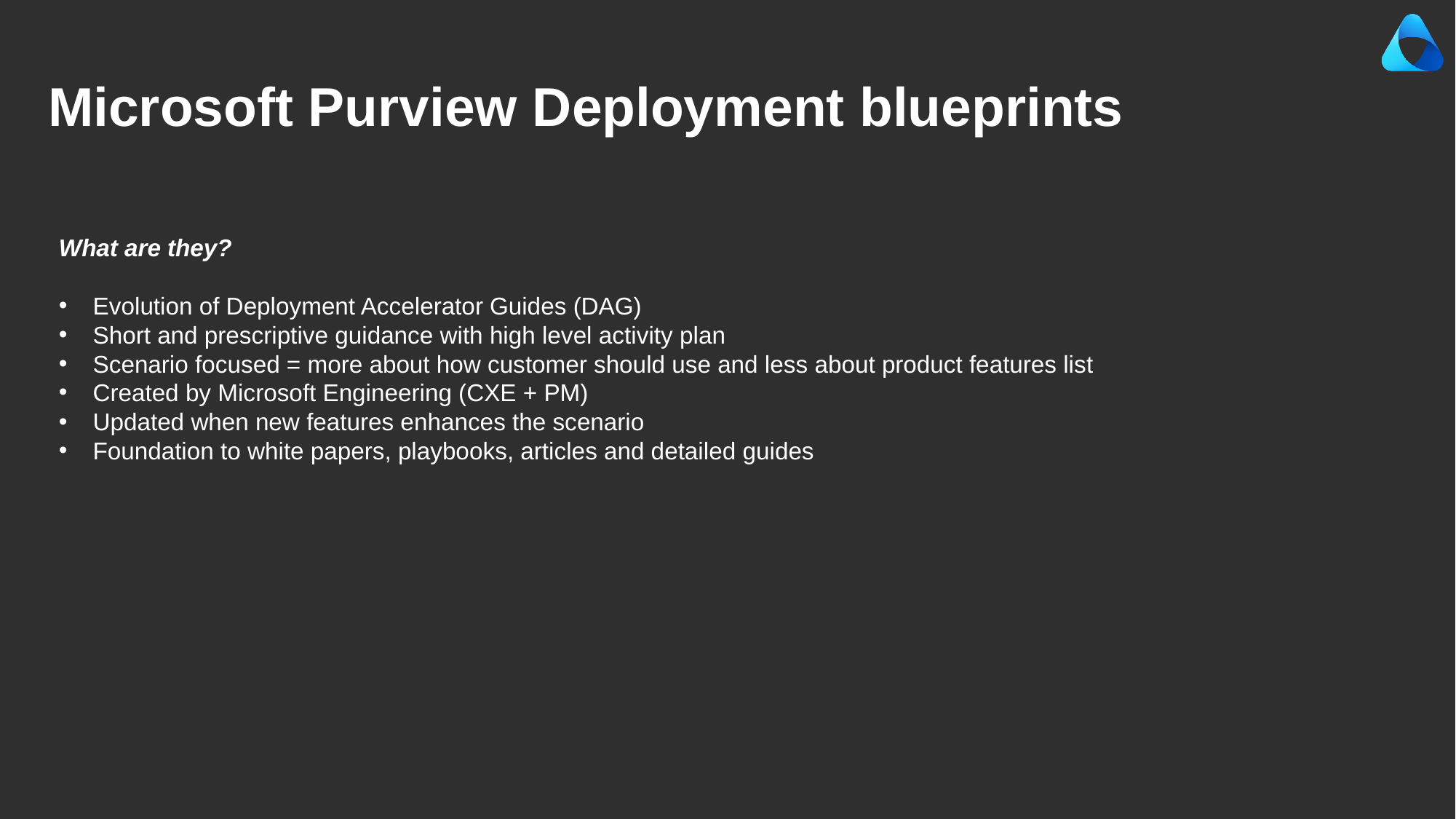

Microsoft Purview Deployment blueprints
What are they?

Evolution of Deployment Accelerator Guides (DAG)
Short and prescriptive guidance with high level activity plan
Scenario focused = more about how customer should use and less about product features list
Created by Microsoft Engineering (CXE + PM)
Updated when new features enhances the scenario
Foundation to white papers, playbooks, articles and detailed guides